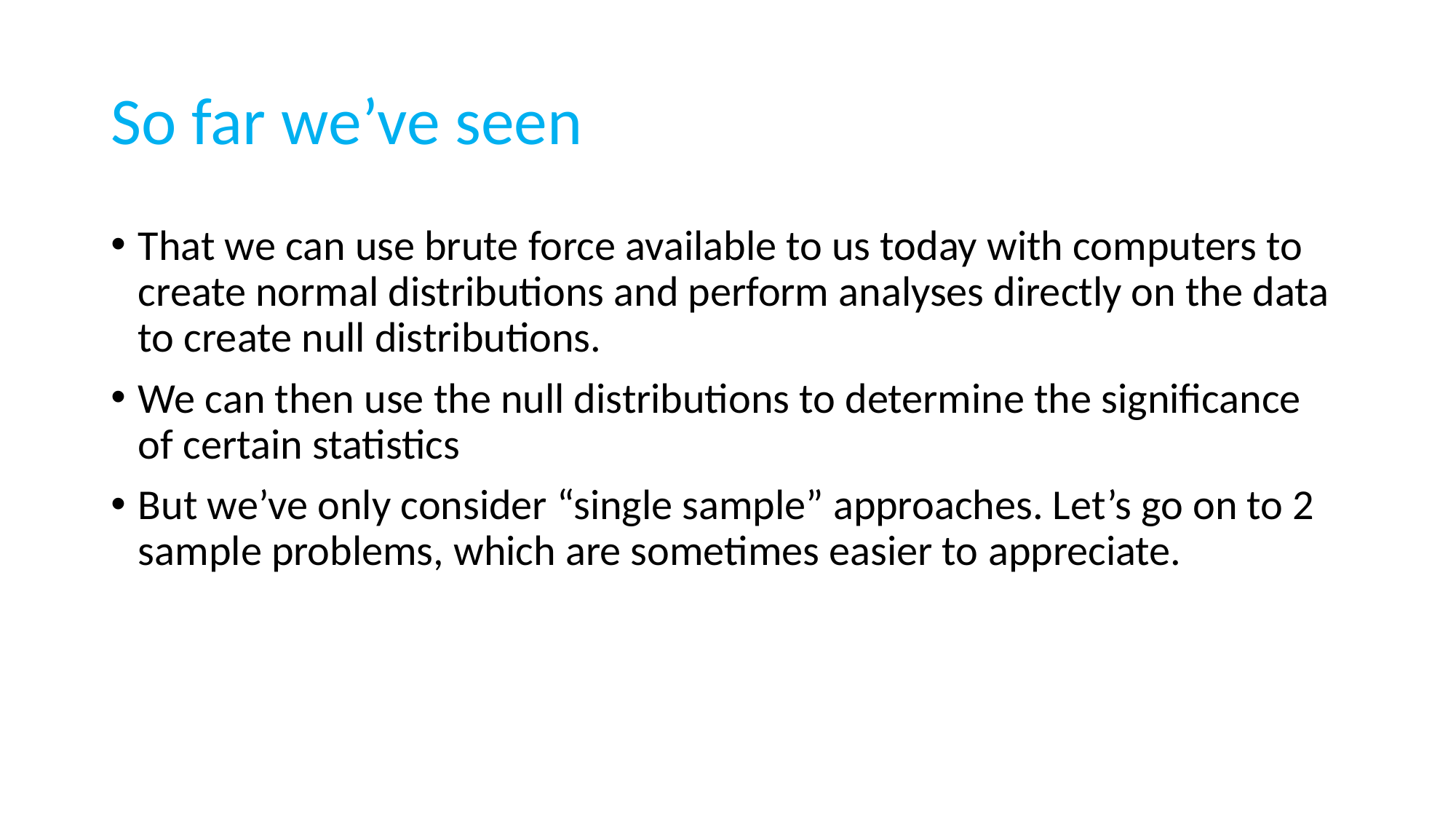

# So far we’ve seen
That we can use brute force available to us today with computers to create normal distributions and perform analyses directly on the data to create null distributions.
We can then use the null distributions to determine the significance of certain statistics
But we’ve only consider “single sample” approaches. Let’s go on to 2 sample problems, which are sometimes easier to appreciate.